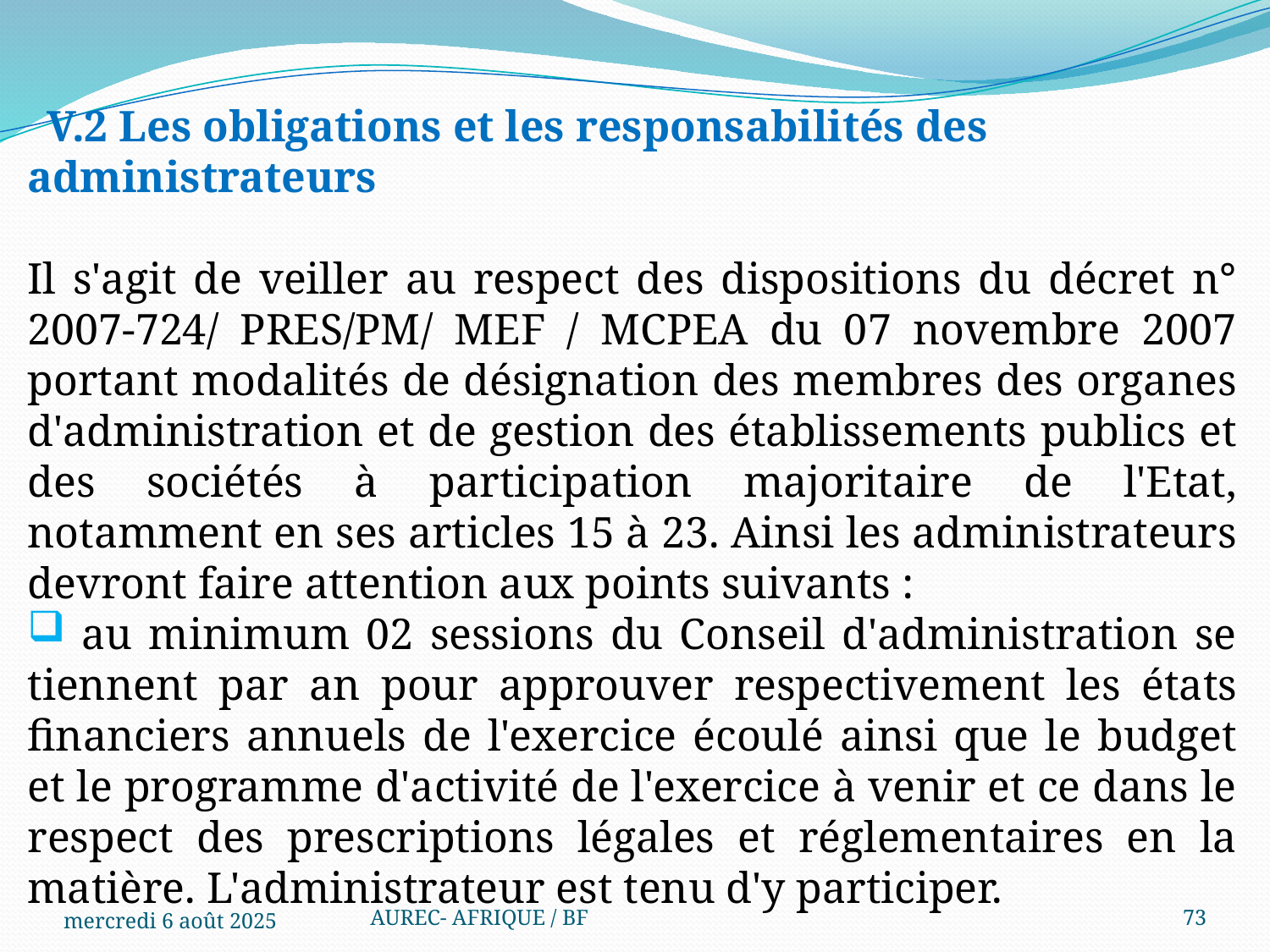

V.2 Les obligations et les responsabilités des administrateurs

Il s'agit de veiller au respect des dispositions du décret n° 2007-724/ PRES/PM/ MEF / MCPEA du 07 novembre 2007 portant modalités de désignation des membres des organes d'administration et de gestion des établissements publics et des sociétés à participation majoritaire de l'Etat, notamment en ses articles 15 à 23. Ainsi les administrateurs devront faire attention aux points suivants :
 au minimum 02 sessions du Conseil d'administration se tiennent par an pour approuver respectivement les états financiers annuels de l'exercice écoulé ainsi que le budget et le programme d'activité de l'exercice à venir et ce dans le respect des prescriptions légales et réglementaires en la matière. L'administrateur est tenu d'y participer.

mercredi 6 août 2025
AUREC- AFRIQUE / BF
73